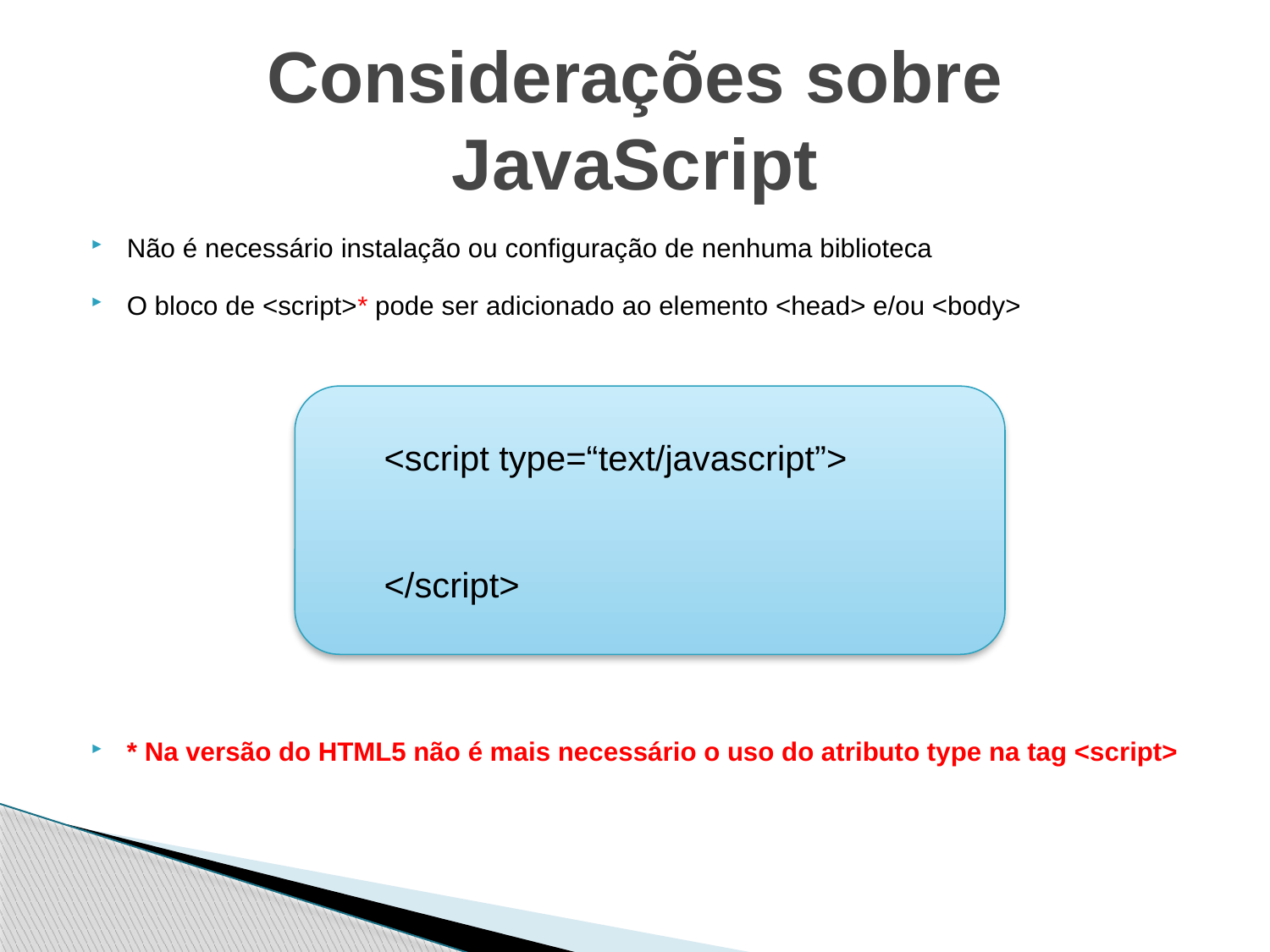

# Considerações sobre JavaScript
Não é necessário instalação ou configuração de nenhuma biblioteca
O bloco de <script>* pode ser adicionado ao elemento <head> e/ou <body>

* Na versão do HTML5 não é mais necessário o uso do atributo type na tag <script>

<script type=“text/javascript”>

</script>